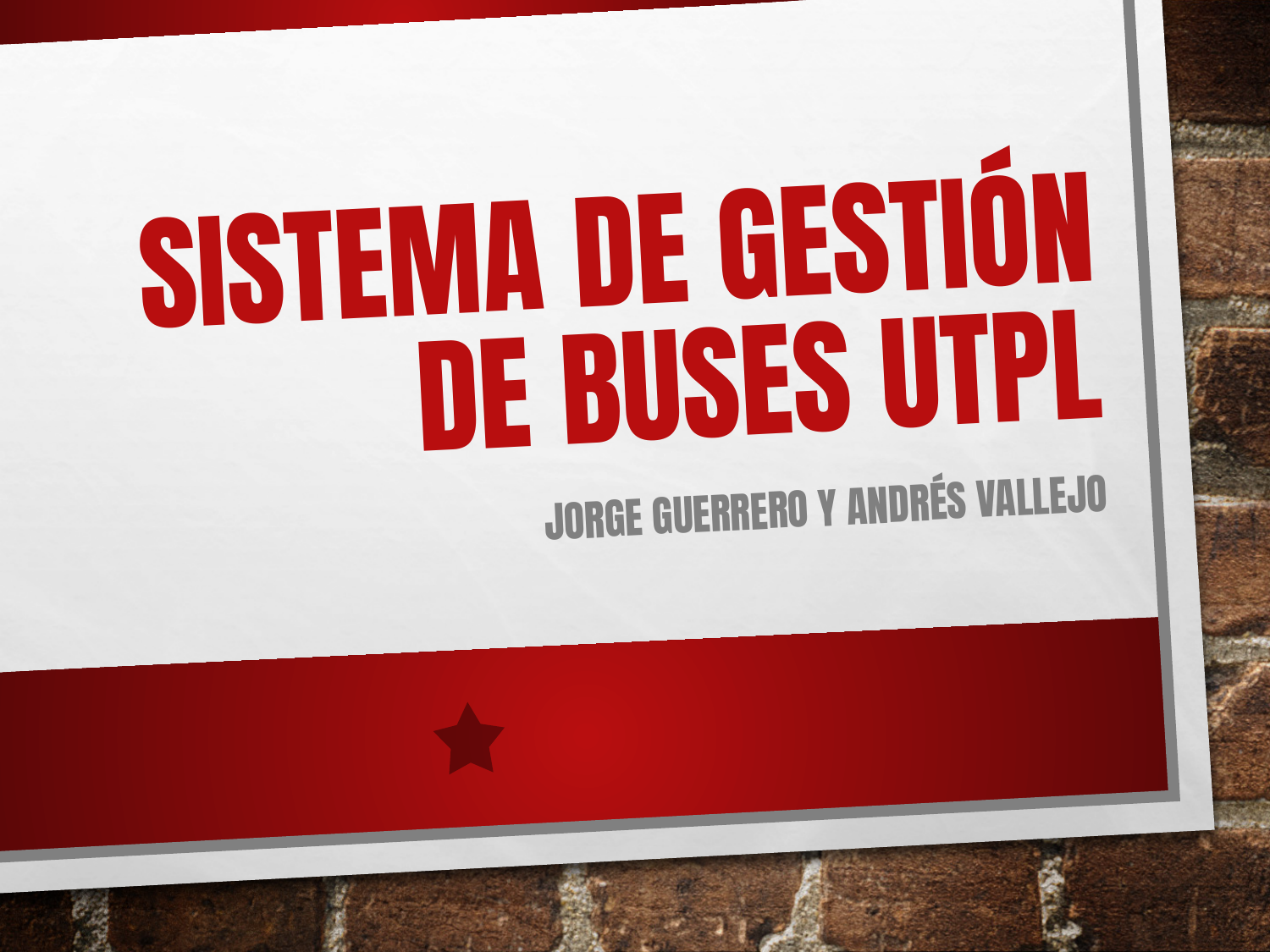

# Sistema de Gestión de Buses UTPL
Jorge Guerrero y Andrés Vallejo